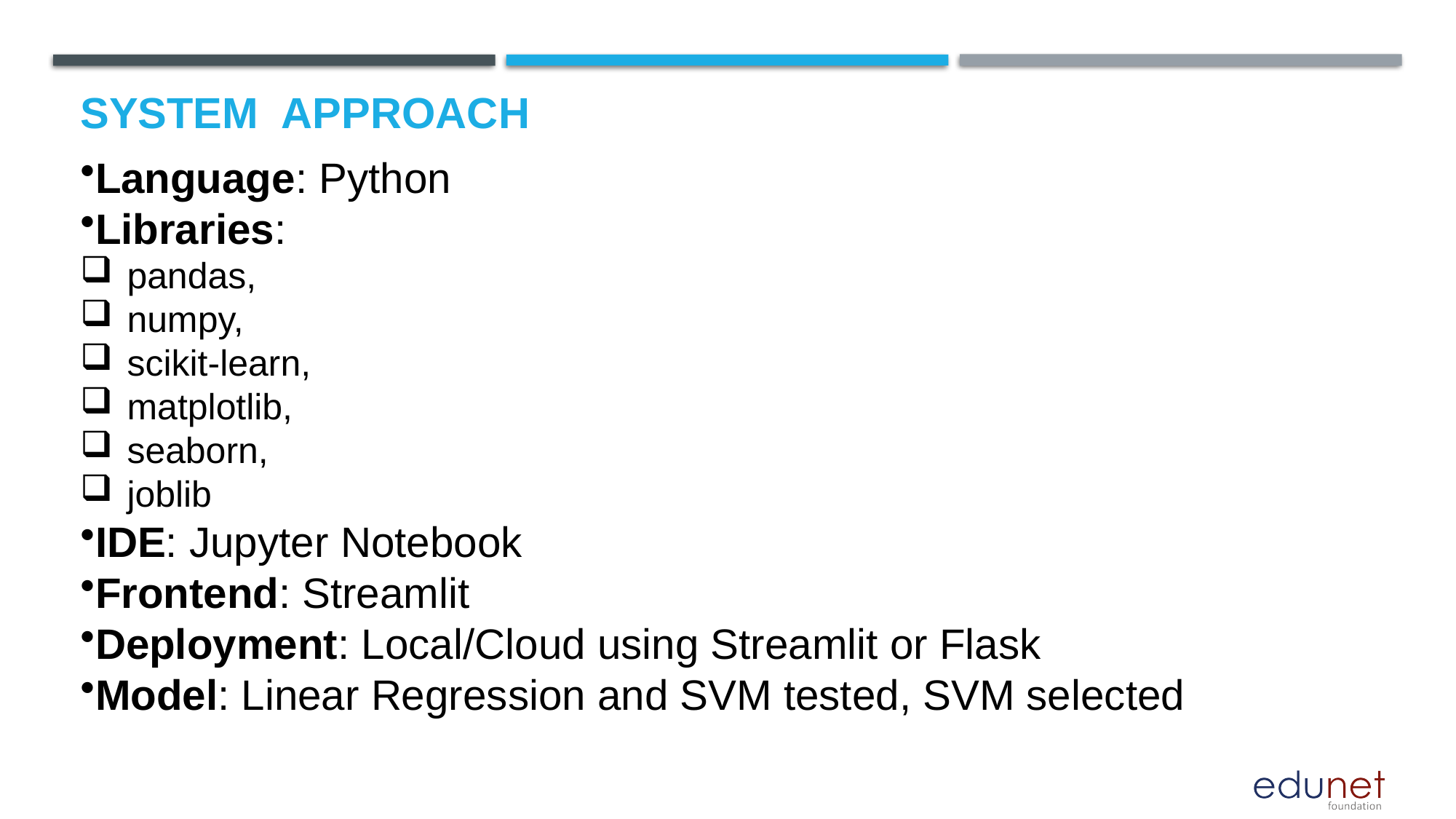

# System  Approach
Language: Python
Libraries:
 pandas,
 numpy,
 scikit-learn,
 matplotlib,
 seaborn,
 joblib
IDE: Jupyter Notebook
Frontend: Streamlit
Deployment: Local/Cloud using Streamlit or Flask
Model: Linear Regression and SVM tested, SVM selected